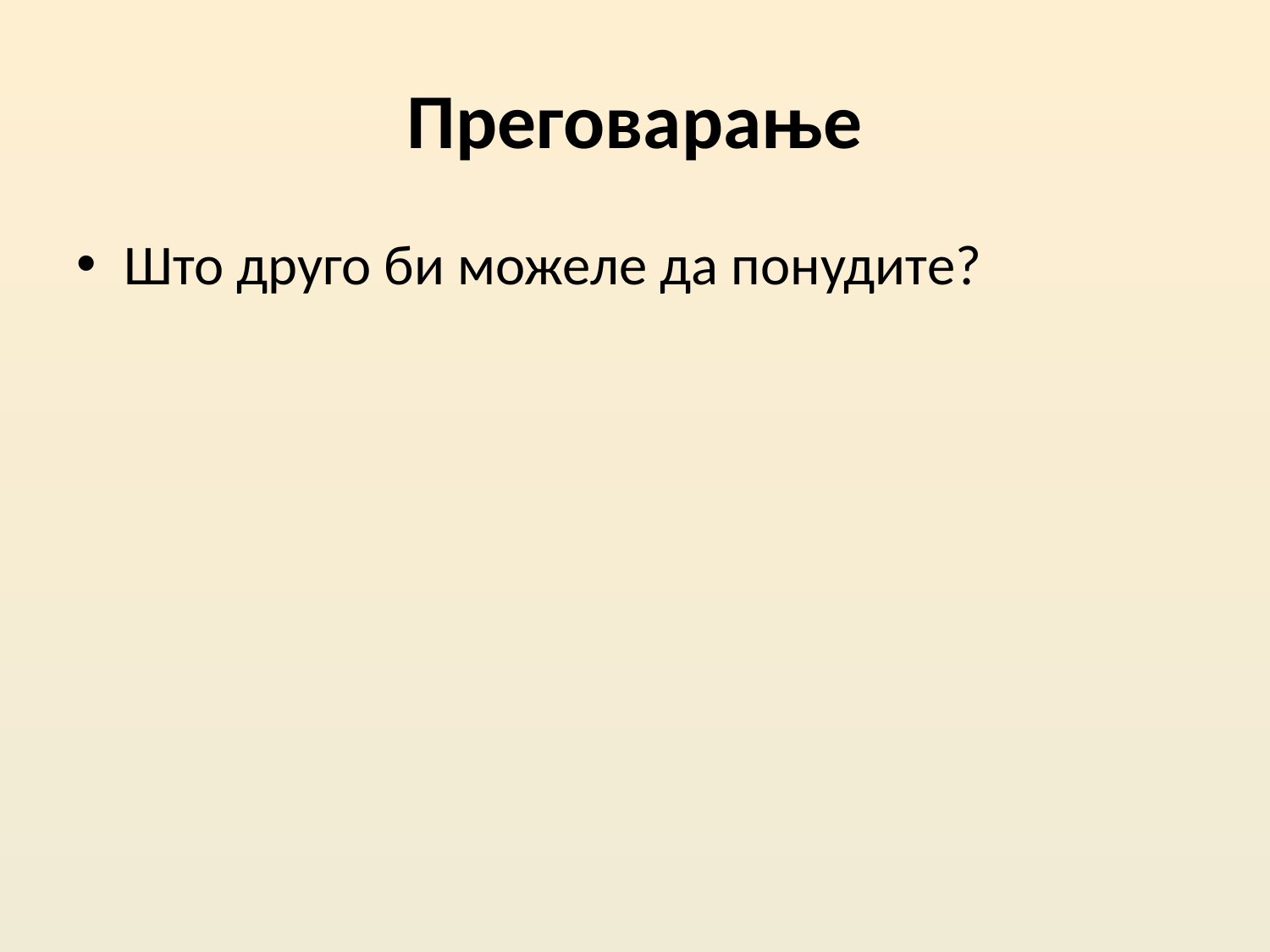

# Преговарање
Што друго би можеле да понудите?